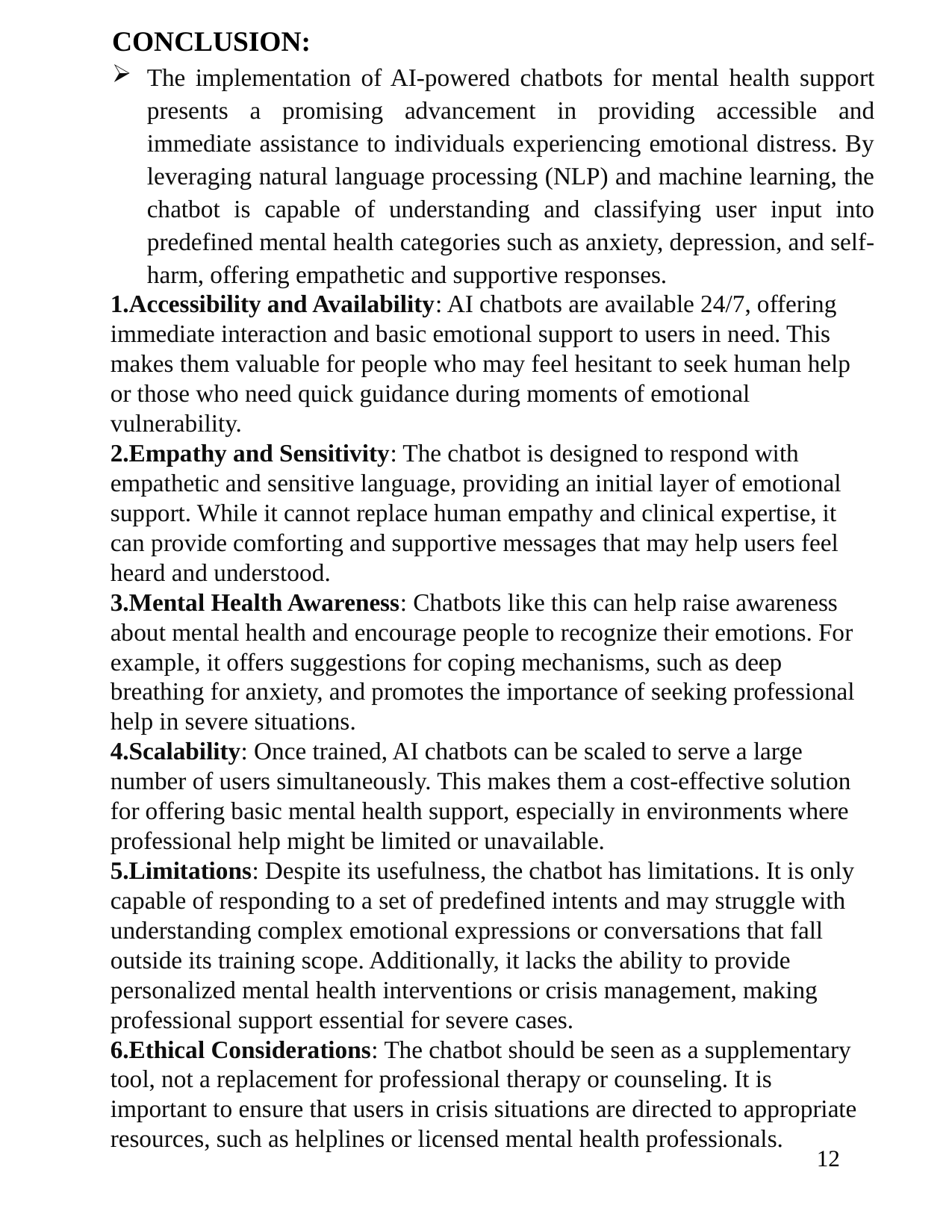

CONCLUSION:
The implementation of AI-powered chatbots for mental health support presents a promising advancement in providing accessible and immediate assistance to individuals experiencing emotional distress. By leveraging natural language processing (NLP) and machine learning, the chatbot is capable of understanding and classifying user input into predefined mental health categories such as anxiety, depression, and self-harm, offering empathetic and supportive responses.
Accessibility and Availability: AI chatbots are available 24/7, offering immediate interaction and basic emotional support to users in need. This makes them valuable for people who may feel hesitant to seek human help or those who need quick guidance during moments of emotional vulnerability.
Empathy and Sensitivity: The chatbot is designed to respond with empathetic and sensitive language, providing an initial layer of emotional support. While it cannot replace human empathy and clinical expertise, it can provide comforting and supportive messages that may help users feel heard and understood.
Mental Health Awareness: Chatbots like this can help raise awareness about mental health and encourage people to recognize their emotions. For example, it offers suggestions for coping mechanisms, such as deep breathing for anxiety, and promotes the importance of seeking professional help in severe situations.
Scalability: Once trained, AI chatbots can be scaled to serve a large number of users simultaneously. This makes them a cost-effective solution for offering basic mental health support, especially in environments where professional help might be limited or unavailable.
Limitations: Despite its usefulness, the chatbot has limitations. It is only capable of responding to a set of predefined intents and may struggle with understanding complex emotional expressions or conversations that fall outside its training scope. Additionally, it lacks the ability to provide personalized mental health interventions or crisis management, making professional support essential for severe cases.
Ethical Considerations: The chatbot should be seen as a supplementary tool, not a replacement for professional therapy or counseling. It is important to ensure that users in crisis situations are directed to appropriate resources, such as helplines or licensed mental health professionals.

12